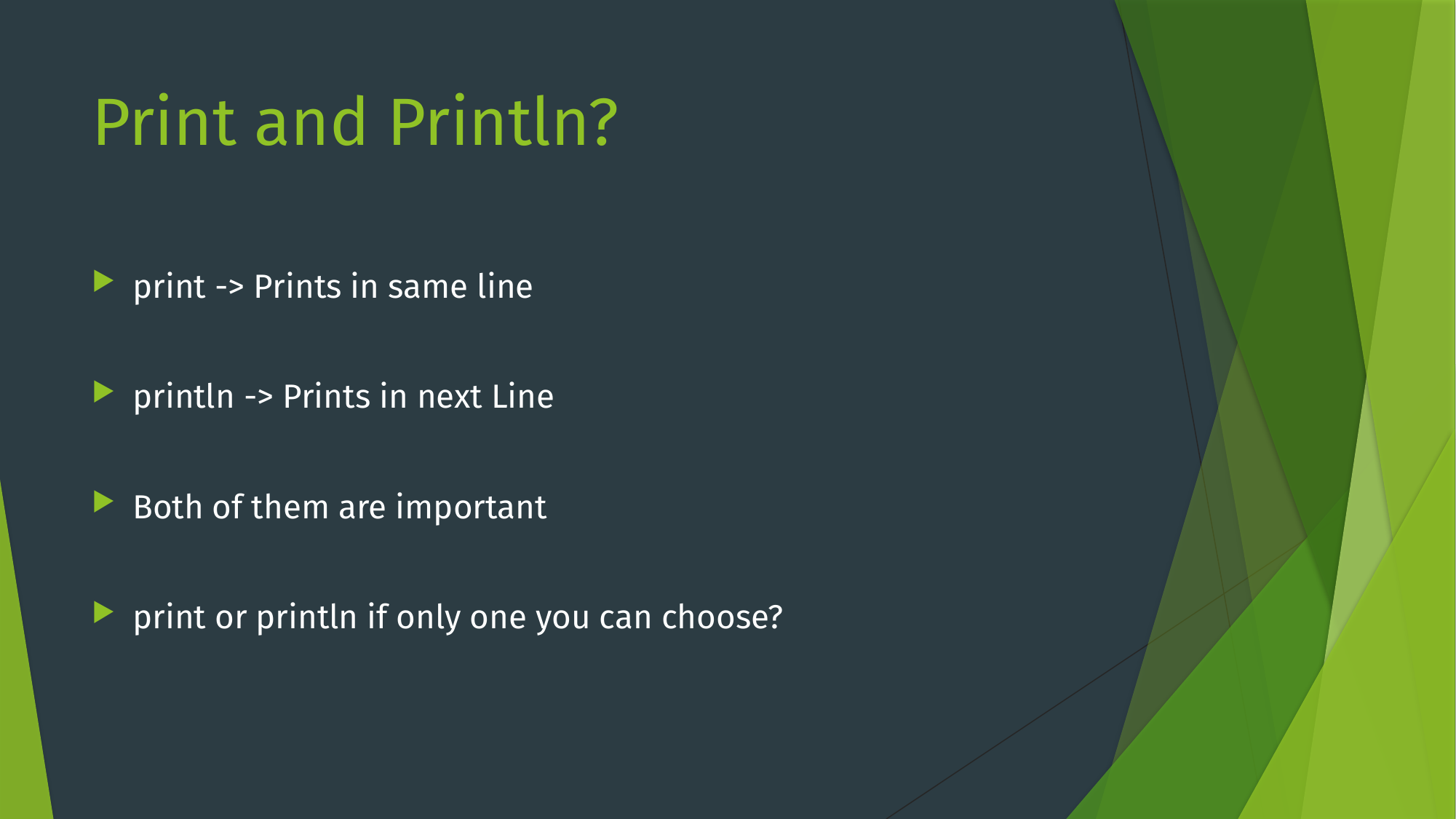

# Print and Println?

print -> Prints in same line

println -> Prints in next Line

Both of them are important

print or println if only one you can choose?